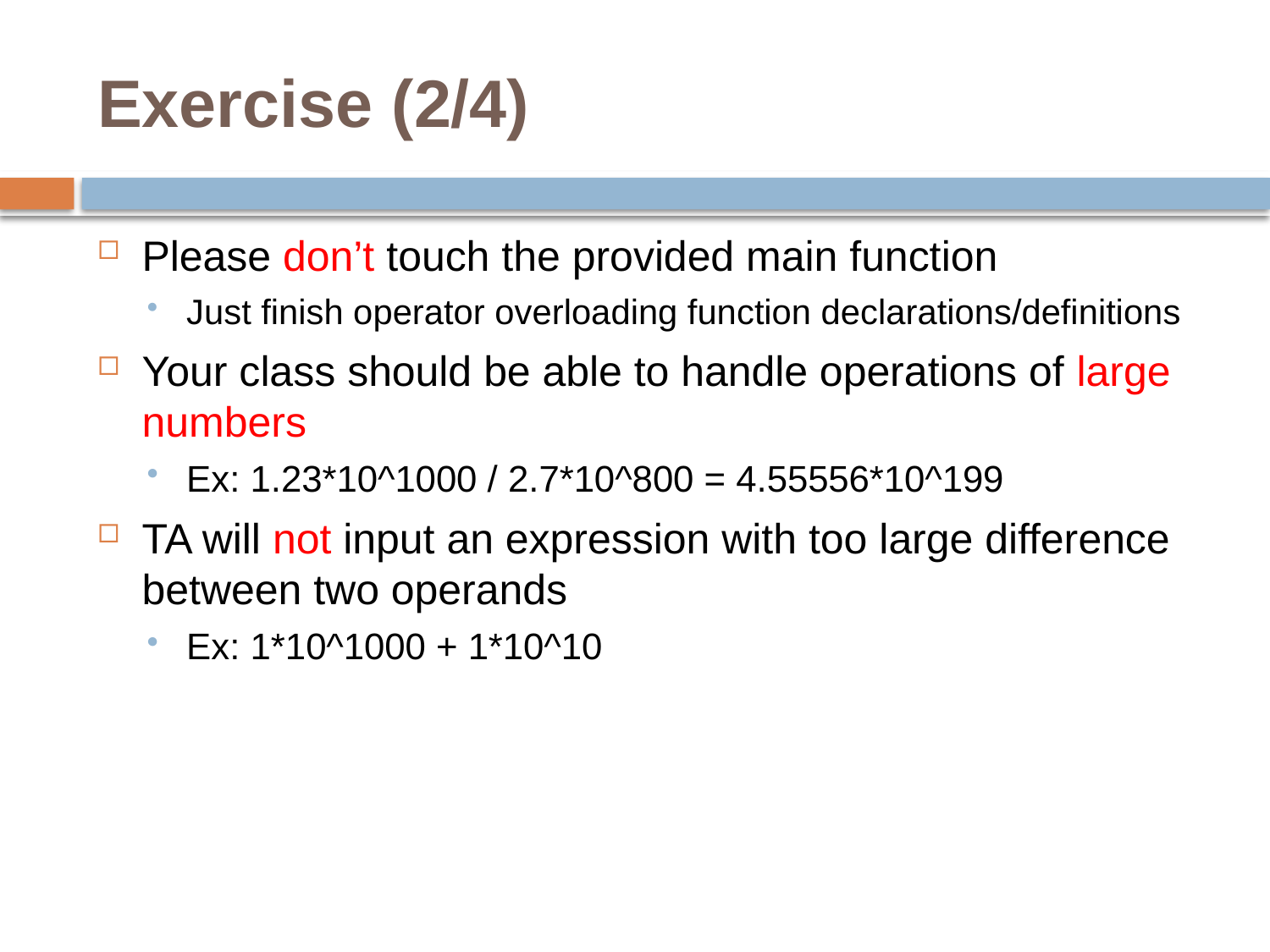

# Exercise (2/4)
Please don’t touch the provided main function
Just finish operator overloading function declarations/definitions
Your class should be able to handle operations of large numbers
Ex: 1.23*10^1000 / 2.7*10^800 = 4.55556*10^199
TA will not input an expression with too large difference between two operands
Ex: 1*10^1000 + 1*10^10